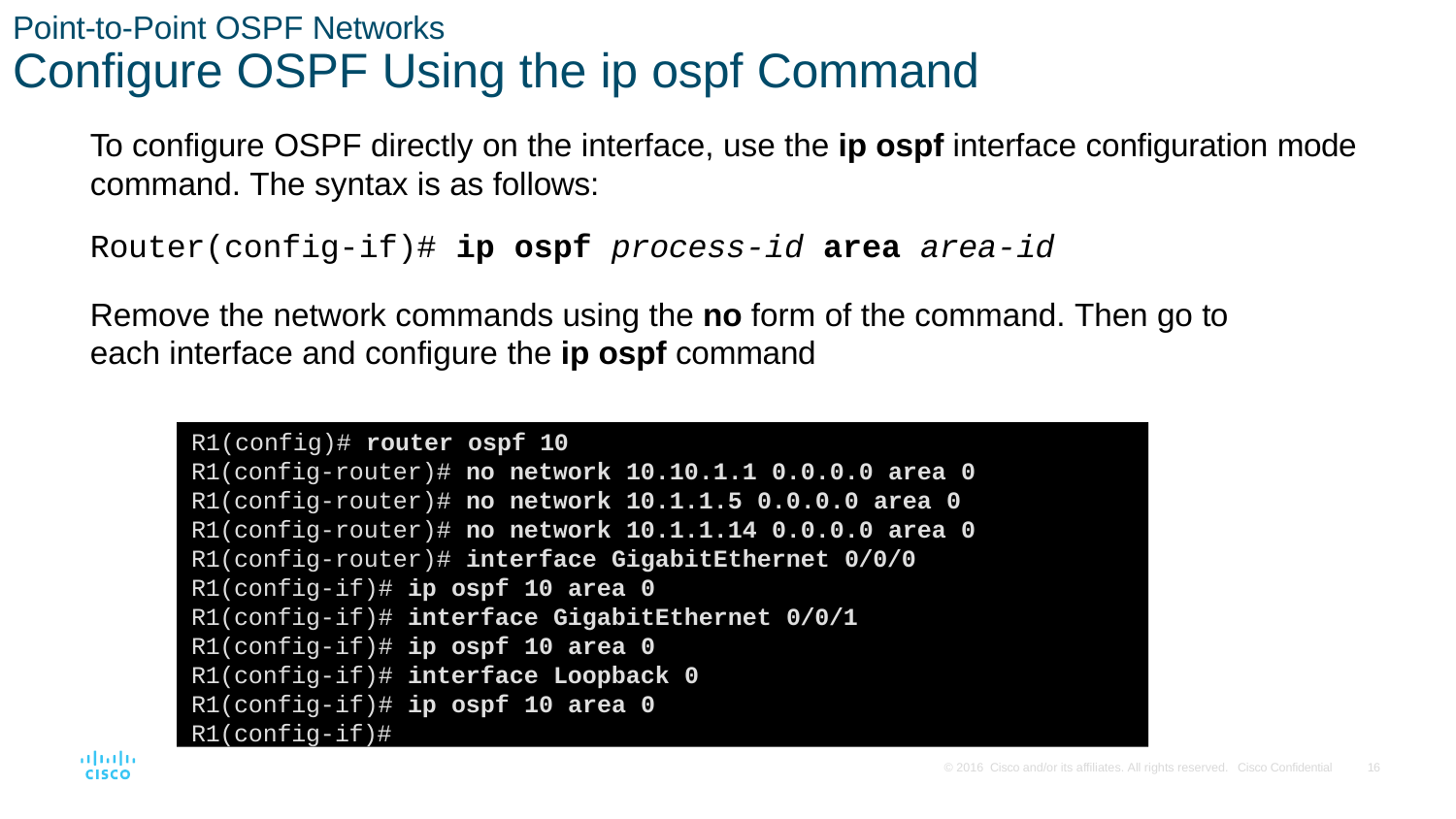

# Point-to-Point OSPF Networks
Configure OSPF Using the ip ospf Command
To configure OSPF directly on the interface, use the ip ospf interface configuration mode command. The syntax is as follows:
Router(config-if)# ip ospf process-id area area-id
Remove the network commands using the no form of the command. Then go to each interface and configure the ip ospf command
R1(config)# router ospf 10
R1(config-router)# no network 10.10.1.1 0.0.0.0 area 0
R1(config-router)# no network 10.1.1.5 0.0.0.0 area 0
R1(config-router)# no network 10.1.1.14 0.0.0.0 area 0 R1(config-router)# interface GigabitEthernet 0/0/0 R1(config-if)# ip ospf 10 area 0
R1(config-if)# interface GigabitEthernet 0/0/1
R1(config-if)# ip ospf 10 area 0 R1(config-if)# interface Loopback 0 R1(config-if)# ip ospf 10 area 0
R1(config-if)#
© 2016 Cisco and/or its affiliates. All rights reserved. Cisco Confidential
16